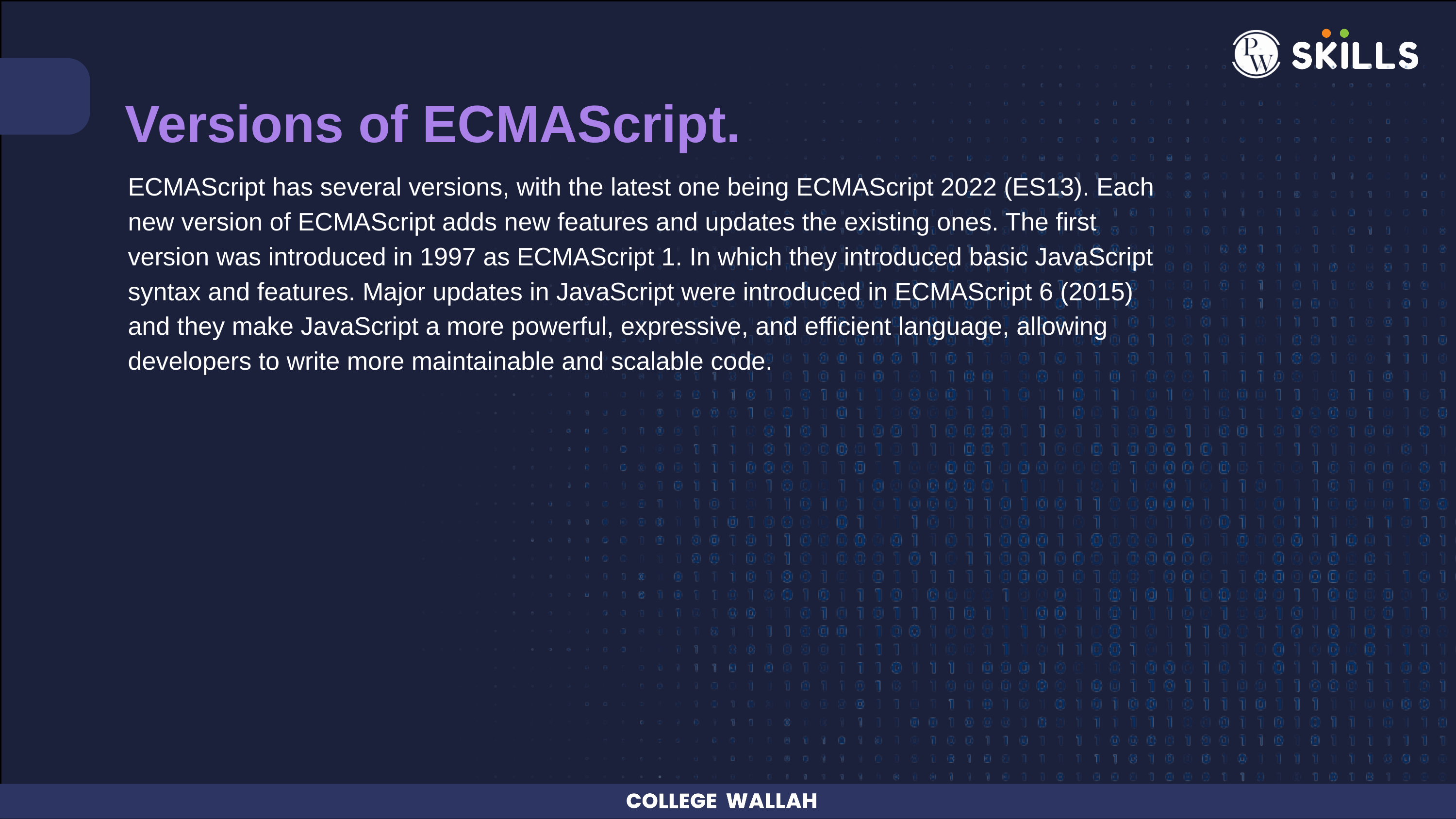

Versions of ECMAScript.
ECMAScript has several versions, with the latest one being ECMAScript 2022 (ES13). Each new version of ECMAScript adds new features and updates the existing ones. The first version was introduced in 1997 as ECMAScript 1. In which they introduced basic JavaScript syntax and features. Major updates in JavaScript were introduced in ECMAScript 6 (2015)  and they make JavaScript a more powerful, expressive, and efficient language, allowing developers to write more maintainable and scalable code.